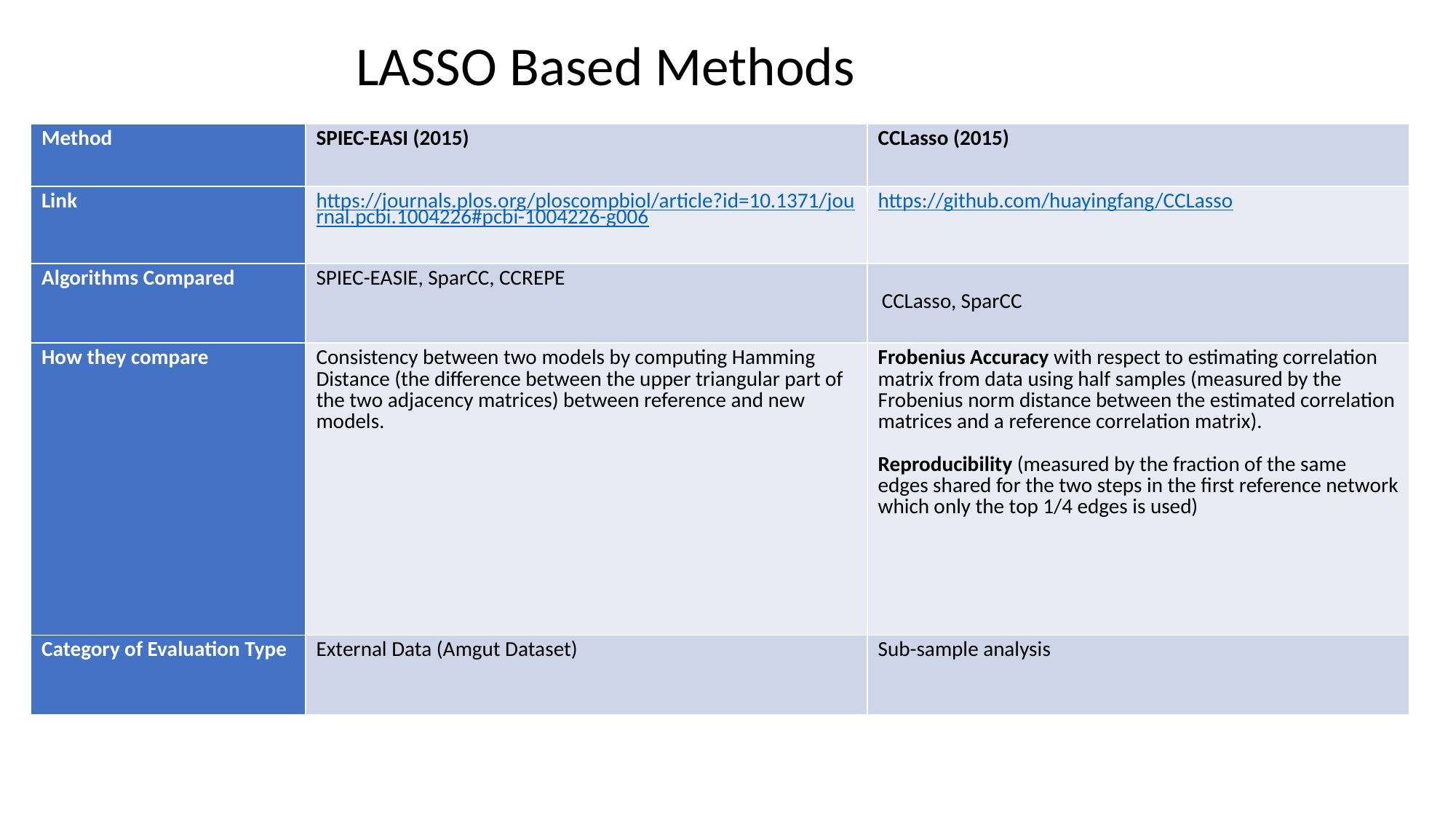

# LASSO Based Methods
| Method | SPIEC-EASI (2015) | CCLasso (2015) |
| --- | --- | --- |
| Link | https://journals.plos.org/ploscompbiol/article?id=10.1371/journal.pcbi.1004226#pcbi-1004226-g006 | https://github.com/huayingfang/CCLasso |
| Algorithms Compared | SPIEC-EASIE, SparCC, CCREPE | CCLasso, SparCC |
| How they compare | Consistency between two models by computing Hamming Distance (the difference between the upper triangular part of the two adjacency matrices) between reference and new models. | Frobenius Accuracy with respect to estimating correlation matrix from data using half samples (measured by the Frobenius norm distance between the estimated correlation matrices and a reference correlation matrix). Reproducibility (measured by the fraction of the same edges shared for the two steps in the first reference network which only the top 1/4 edges is used) |
| Category of Evaluation Type | External Data (Amgut Dataset) | Sub-sample analysis |